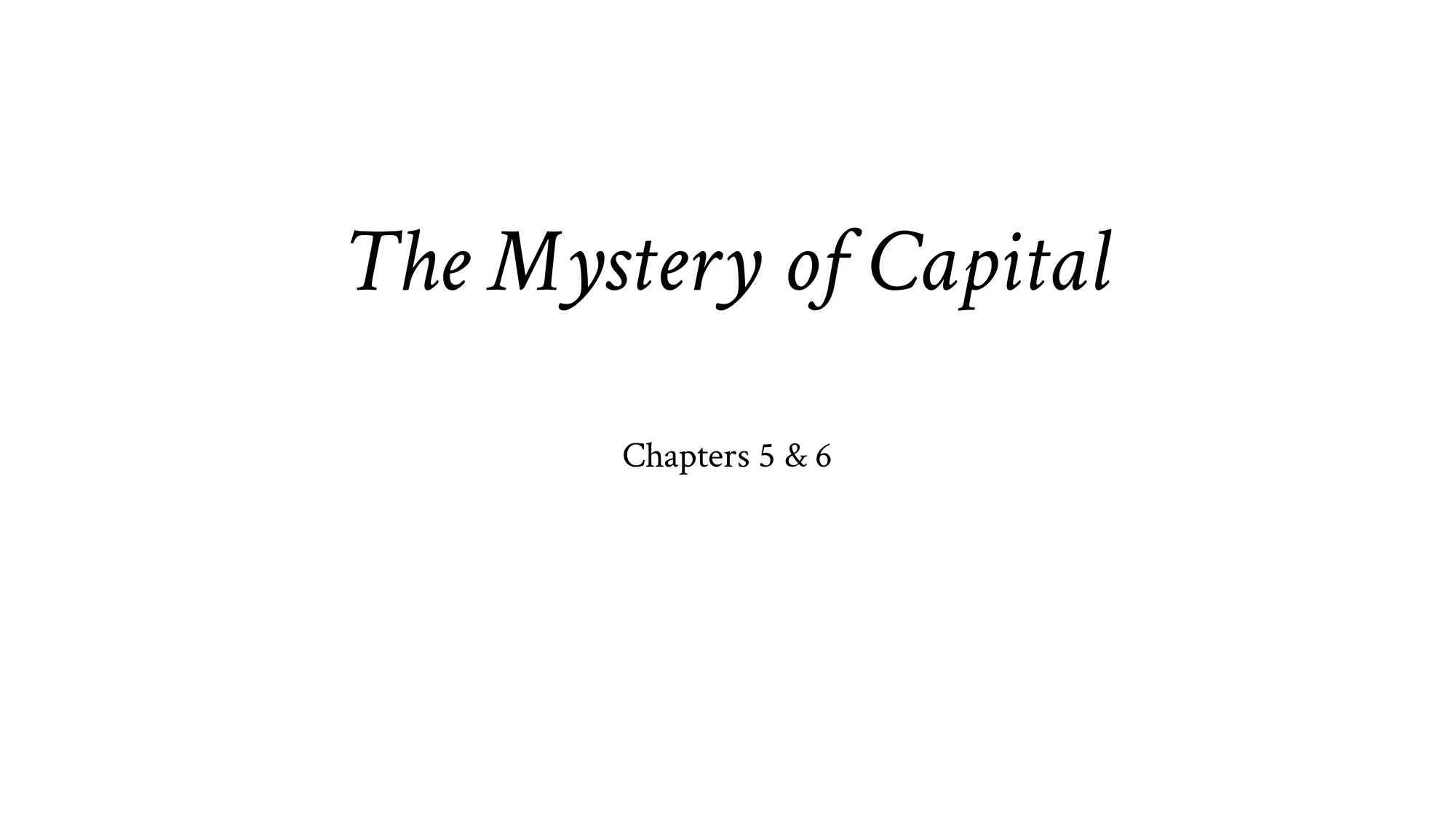

# The Mystery of Capital
Chapters 5 & 6